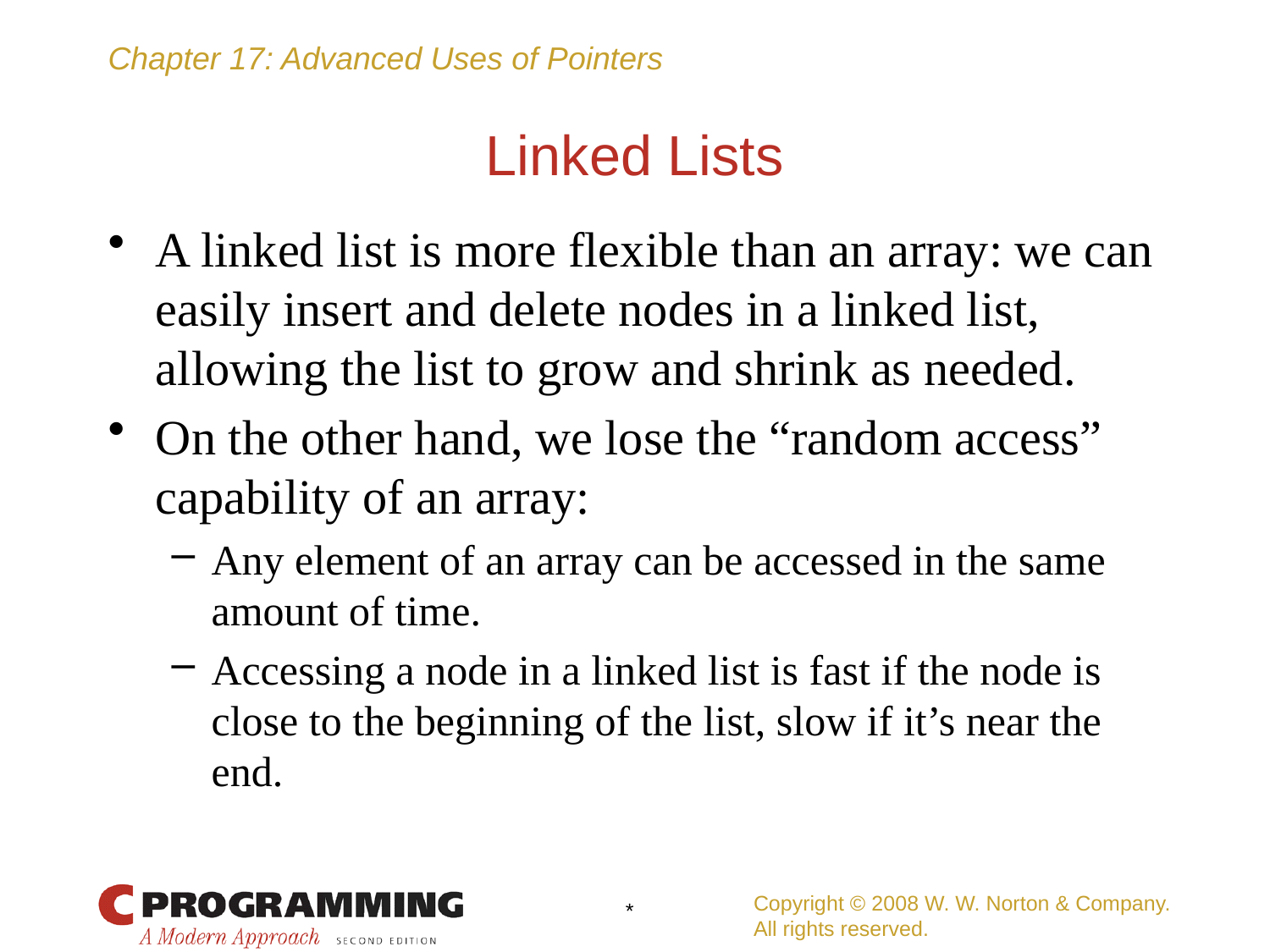

# Linked Lists
A linked list is more flexible than an array: we can easily insert and delete nodes in a linked list, allowing the list to grow and shrink as needed.
On the other hand, we lose the “random access” capability of an array:
Any element of an array can be accessed in the same amount of time.
Accessing a node in a linked list is fast if the node is close to the beginning of the list, slow if it’s near the end.

Copyright © 2008 W. W. Norton & Company.
All rights reserved.
*